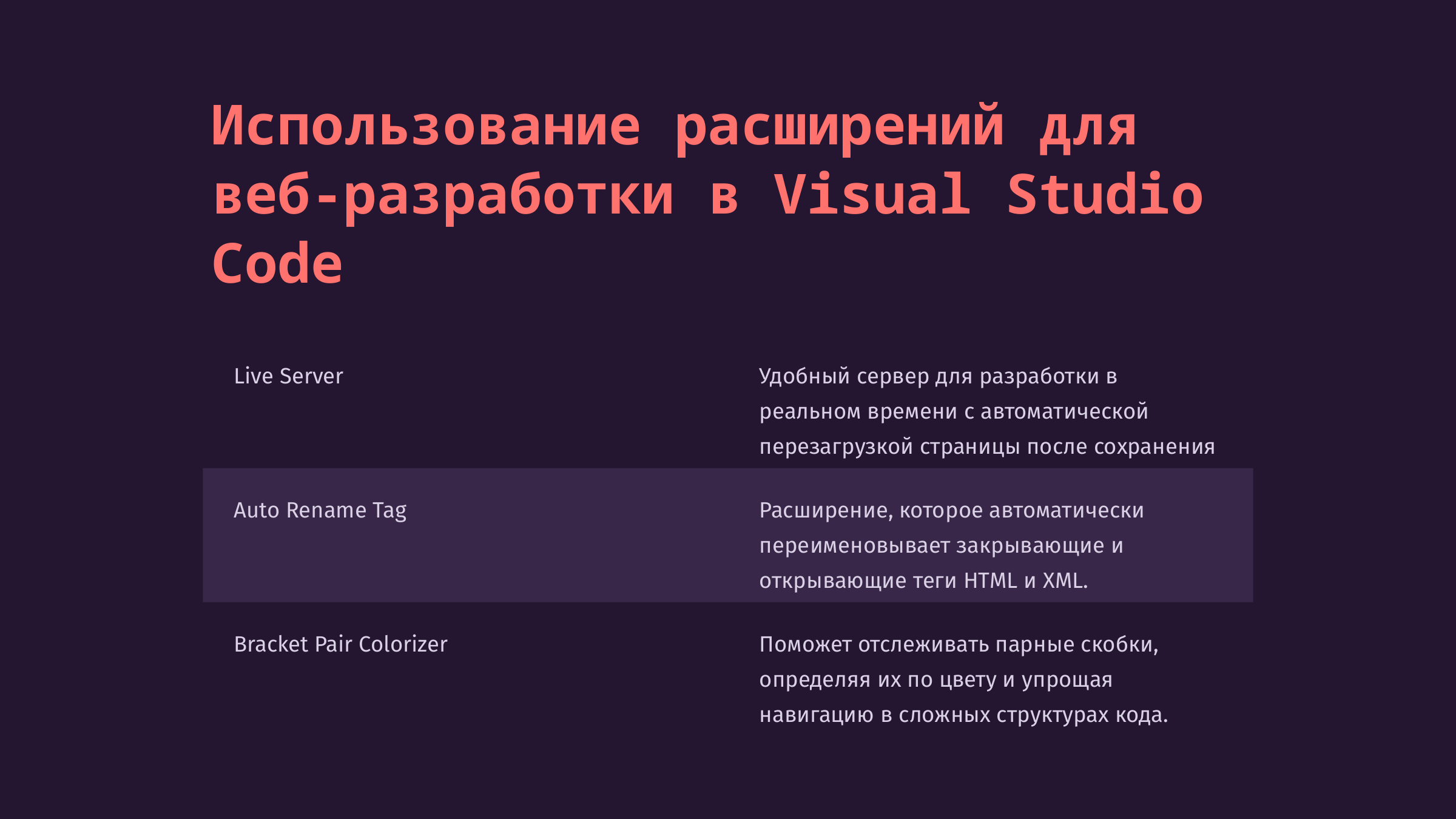

Использование расширений для веб-разработки в Visual Studio Code
Live Server
Удобный сервер для разработки в реальном времени с автоматической перезагрузкой страницы после сохранения файла.

Auto Rename Tag
Расширение, которое автоматически переименовывает закрывающие и открывающие теги HTML и XML.
Bracket Pair Colorizer
Поможет отслеживать парные скобки, определяя их по цвету и упрощая навигацию в сложных структурах кода.